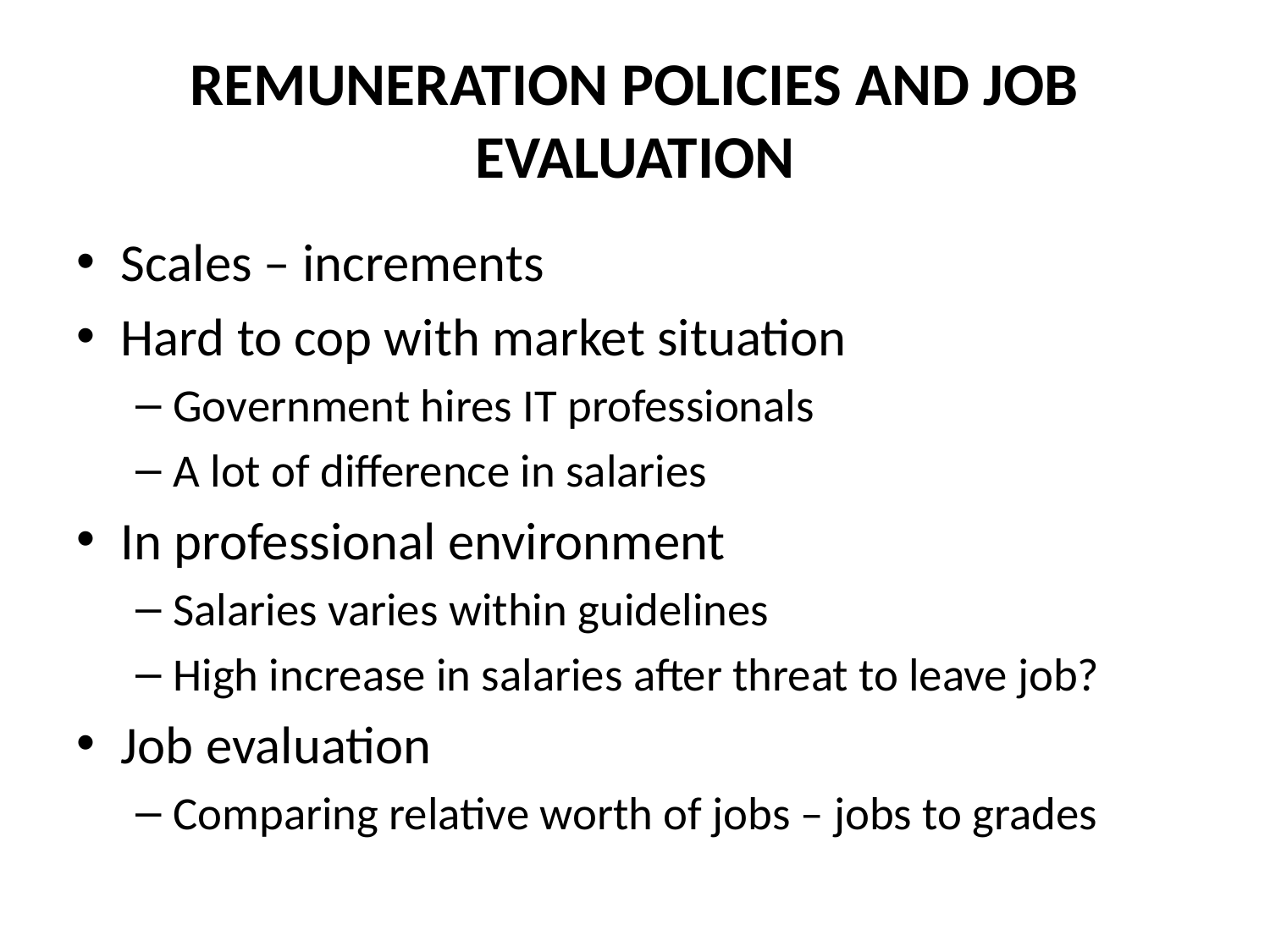

# REMUNERATION POLICIES AND JOB EVALUATION
Scales – increments
Hard to cop with market situation
Government hires IT professionals
A lot of difference in salaries
In professional environment
Salaries varies within guidelines
High increase in salaries after threat to leave job?
Job evaluation
Comparing relative worth of jobs – jobs to grades